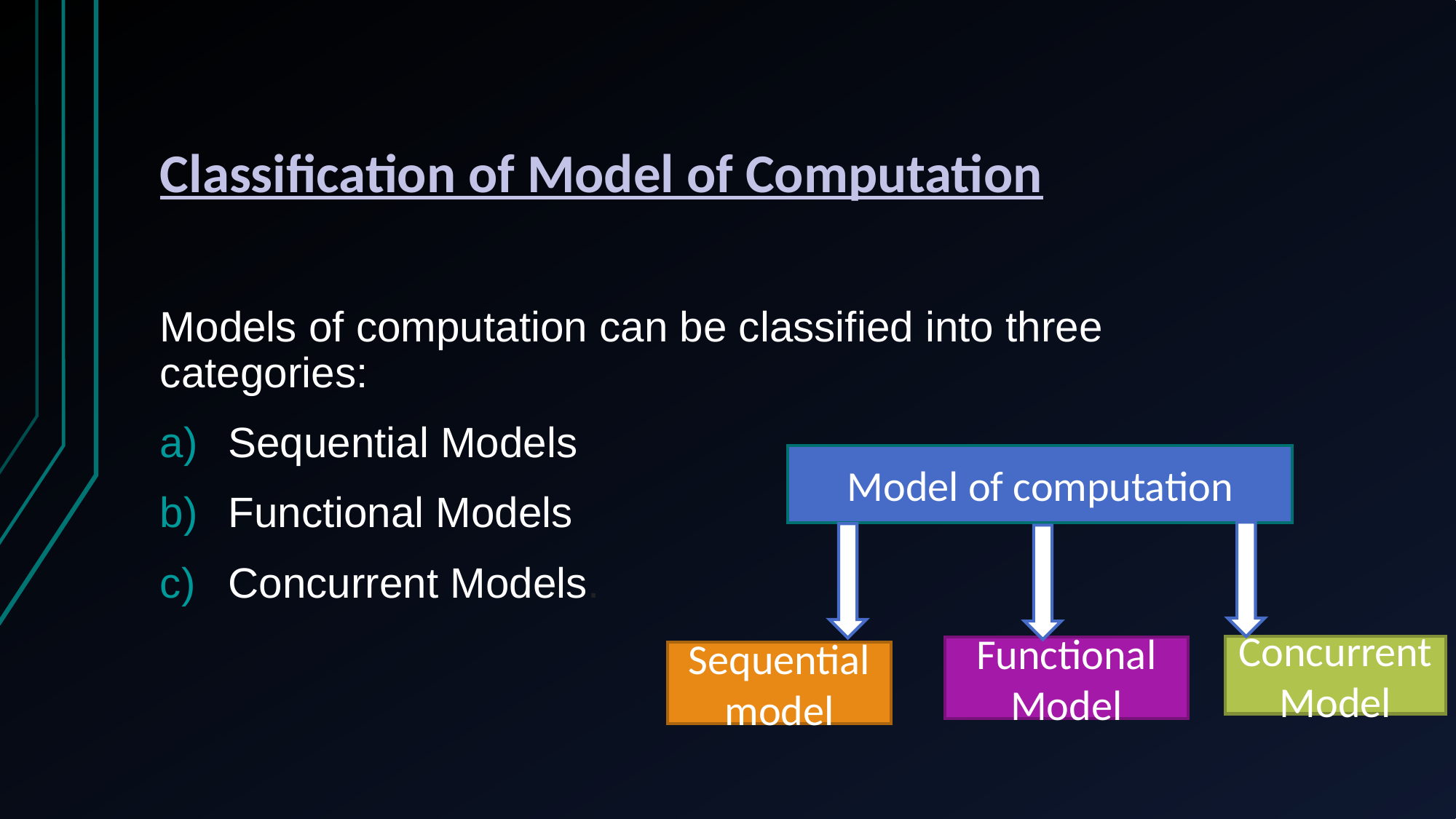

# Classification of Model of Computation
Models of computation can be classified into three categories:
Sequential Models
Functional Models
Concurrent Models.
Model of computation

Concurrent Model
Functional Model
Sequential model